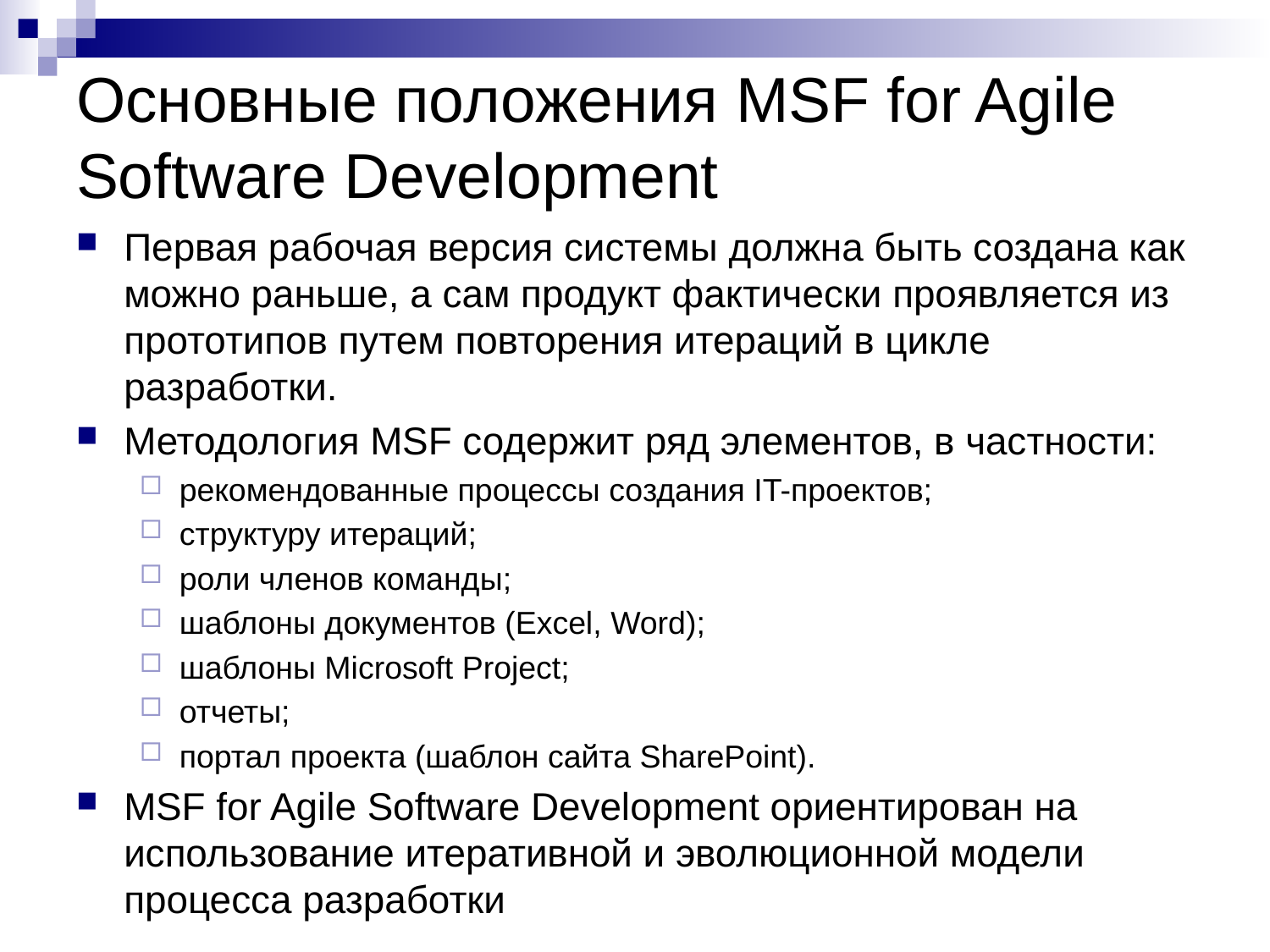

# Основные положения MSF for Agile Software Development
Первая рабочая версия системы должна быть создана как можно раньше, а сам продукт фактически проявляется из прототипов путем повторения итераций в цикле разработки.
Методология MSF содержит ряд элементов, в частности:
рекомендованные процессы создания IT-проектов;
структуру итераций;
роли членов команды;
шаблоны документов (Excel, Word);
шаблоны Microsoft Project;
отчеты;
портал проекта (шаблон сайта SharePoint).
MSF for Agile Software Development ориентирован на использование итеративной и эволюционной модели процесса разработки